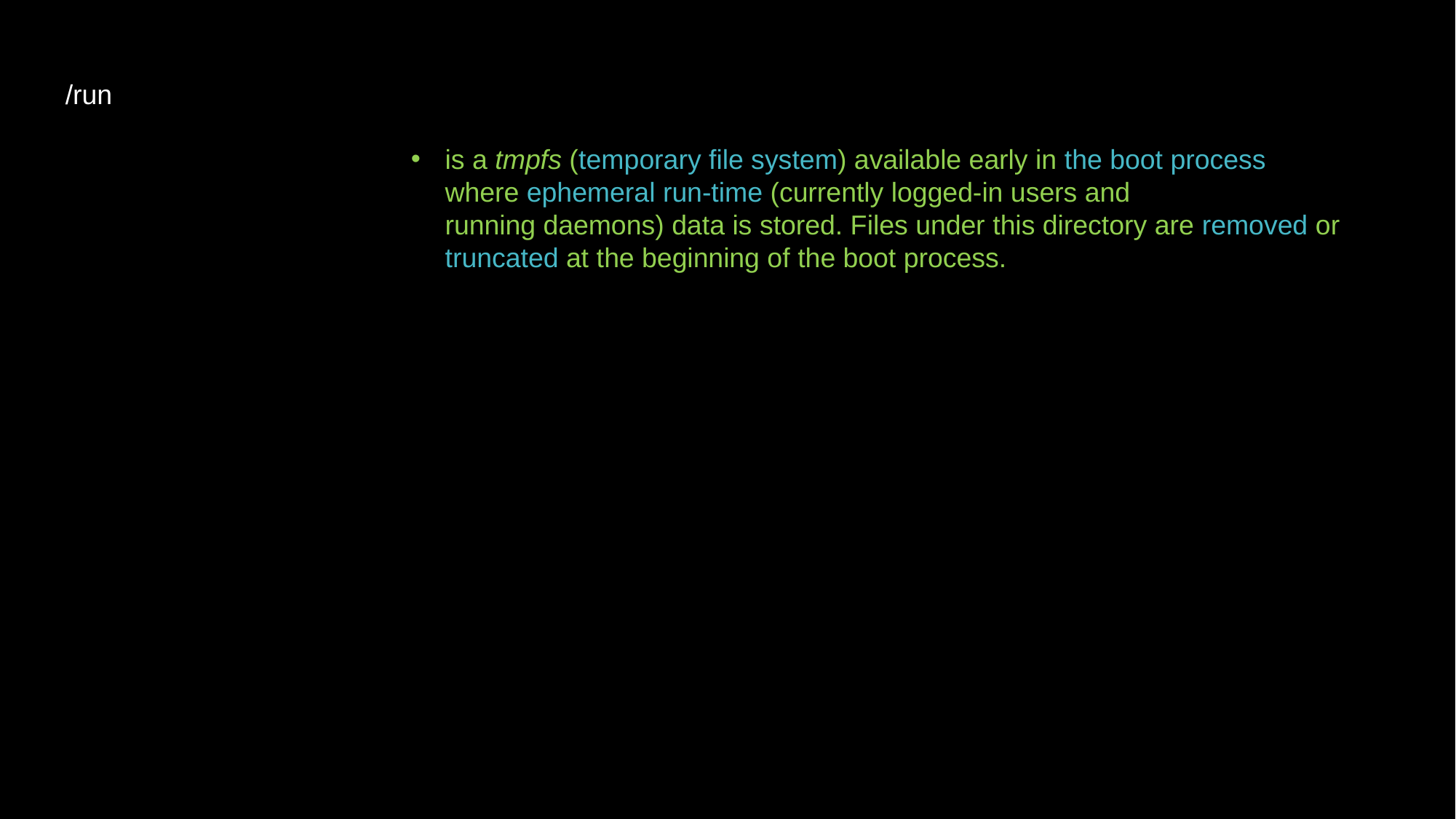

/run

is a tmpfs (temporary file system) available early in the boot process where ephemeral run-time (currently logged-in users and running daemons) data is stored. Files under this directory are removed or truncated at the beginning of the boot process.